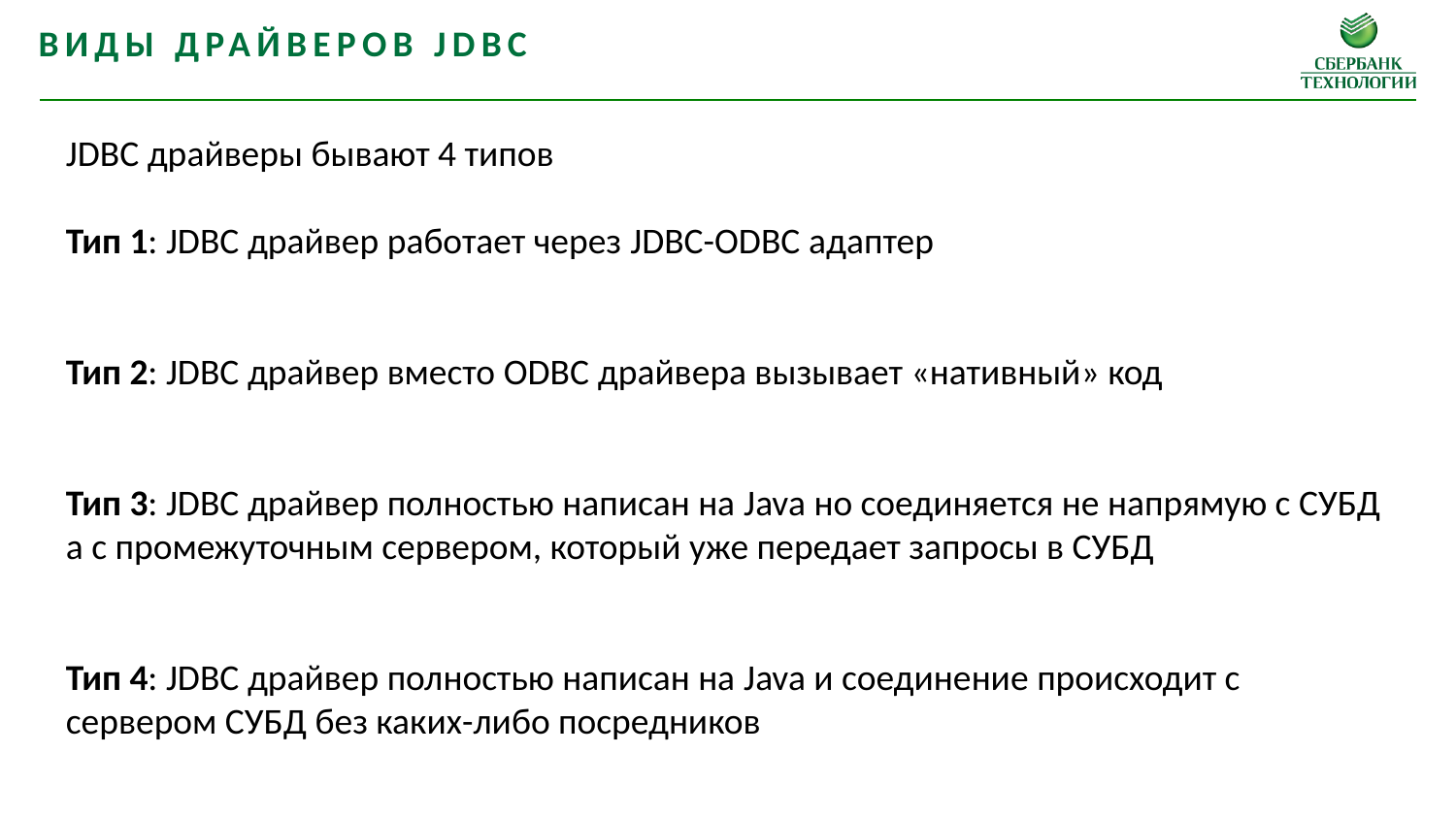

Виды драйверов JDBC
JDBC драйверы бывают 4 типов

Тип 1: JDBC драйвер работает через JDBC-ODBC адаптер

Тип 2: JDBC драйвер вместо ODBC драйвера вызывает «нативный» код

Тип 3: JDBC драйвер полностью написан на Java но соединяется не напрямую с СУБД а с промежуточным сервером, который уже передает запросы в СУБД

Тип 4: JDBC драйвер полностью написан на Java и соединение происходит с сервером СУБД без каких-либо посредников